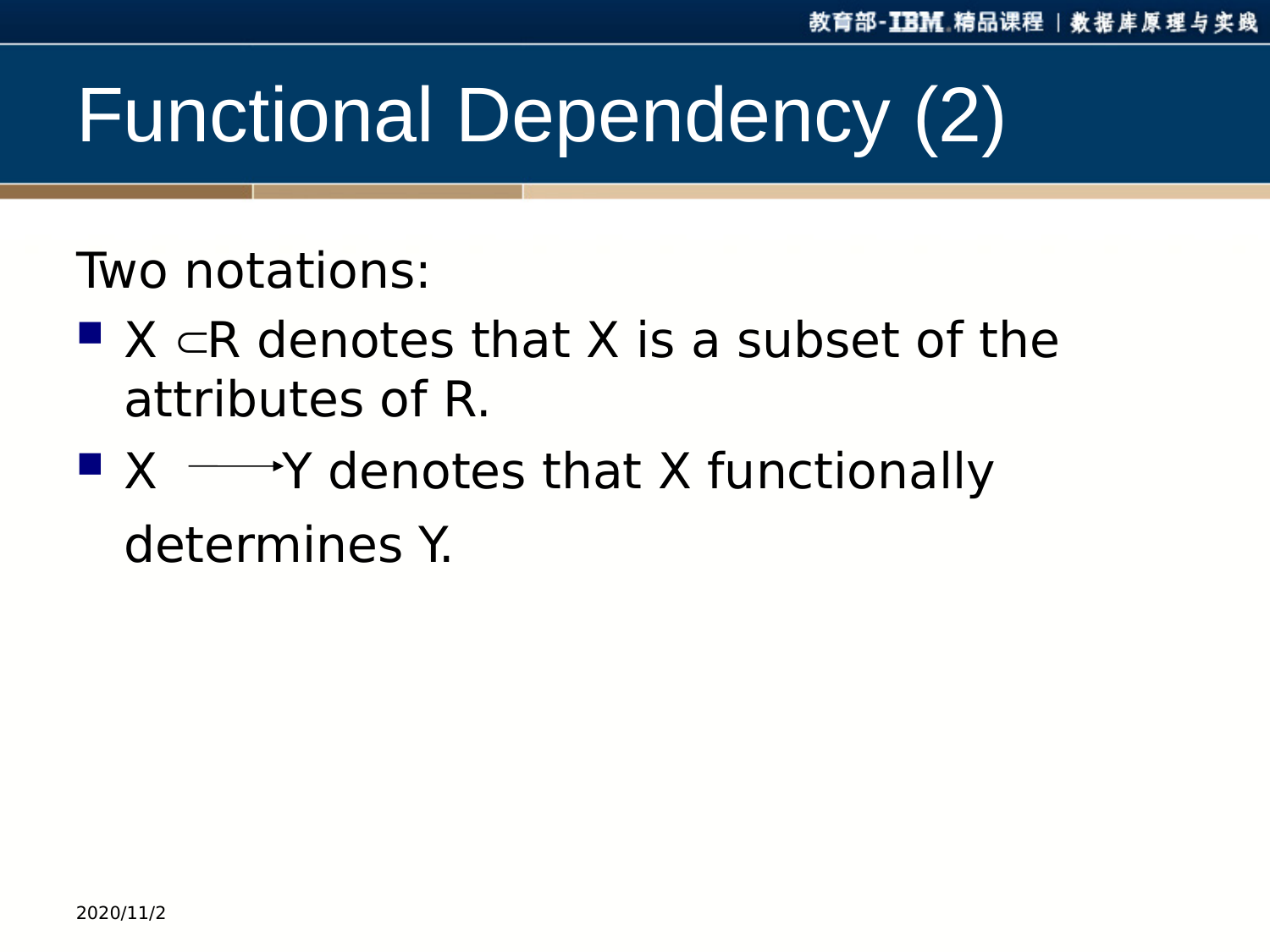

# Functional Dependency (2)
Two notations:
X ⊂ R denotes that X is a subset of the attributes of R.
X        Y denotes that X functionally determines Y.